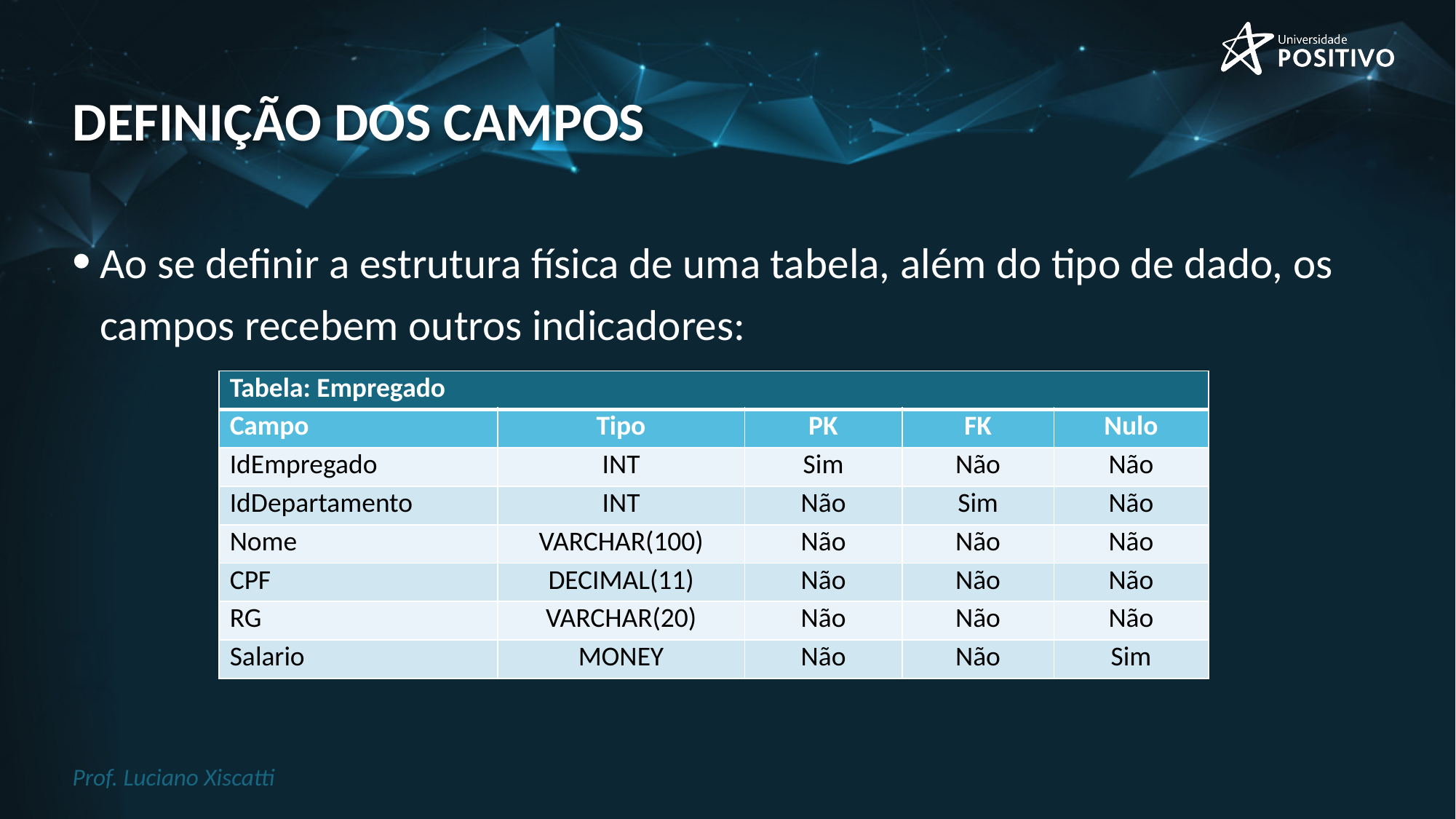

# Definição dos campos
Ao se definir a estrutura física de uma tabela, além do tipo de dado, os campos recebem outros indicadores:
| Tabela: Empregado |  |  |  |  |
| --- | --- | --- | --- | --- |
| Campo | Tipo | PK | FK | Nulo |
| IdEmpregado | INT | Sim | Não | Não |
| IdDepartamento | INT | Não | Sim | Não |
| Nome | VARCHAR(100) | Não | Não | Não |
| CPF | DECIMAL(11) | Não | Não | Não |
| RG | VARCHAR(20) | Não | Não | Não |
| Salario | MONEY | Não | Não | Sim |